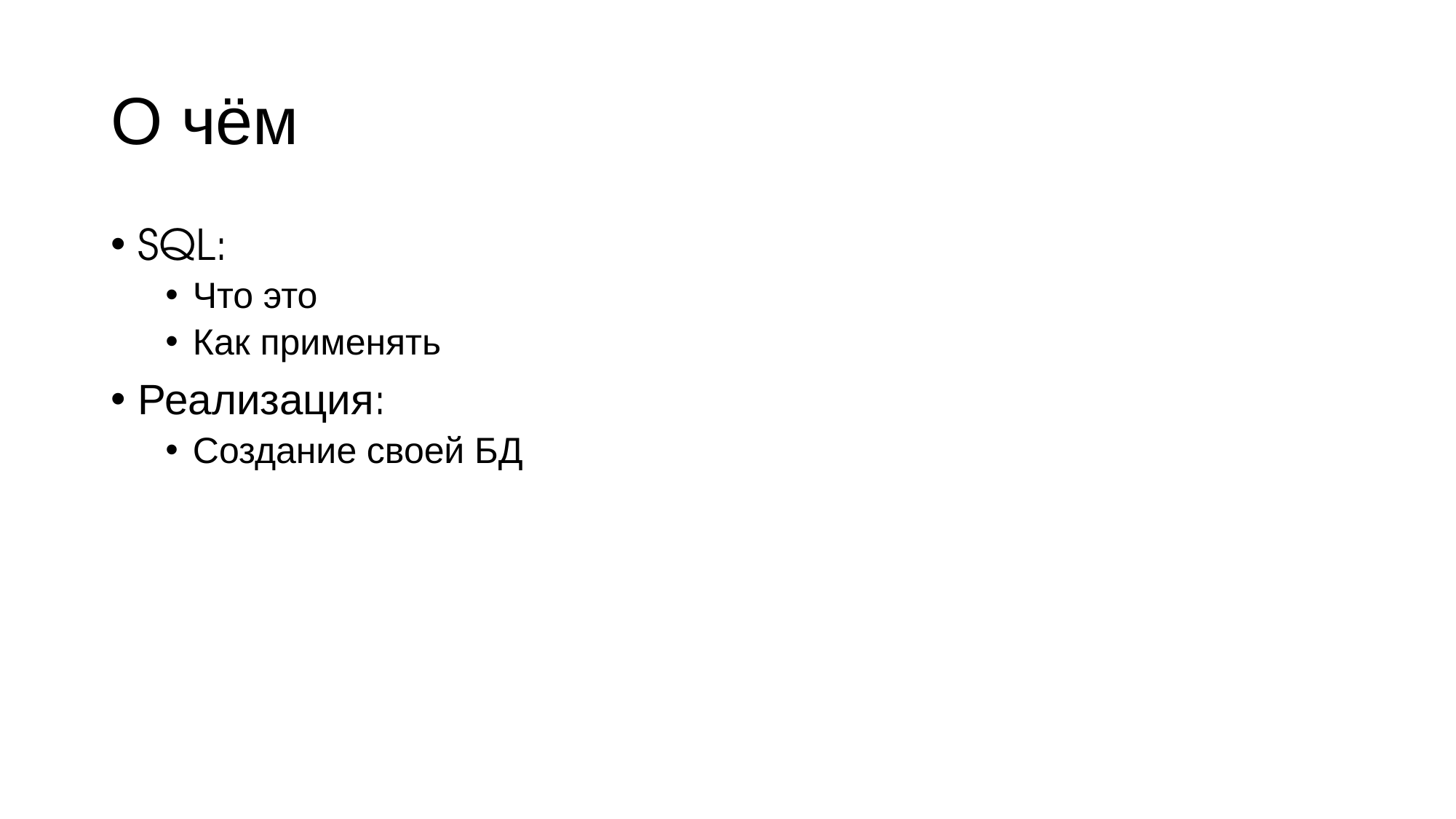

# О чём
SQL:
Что это
Как применять
Реализация:
Создание своей БД